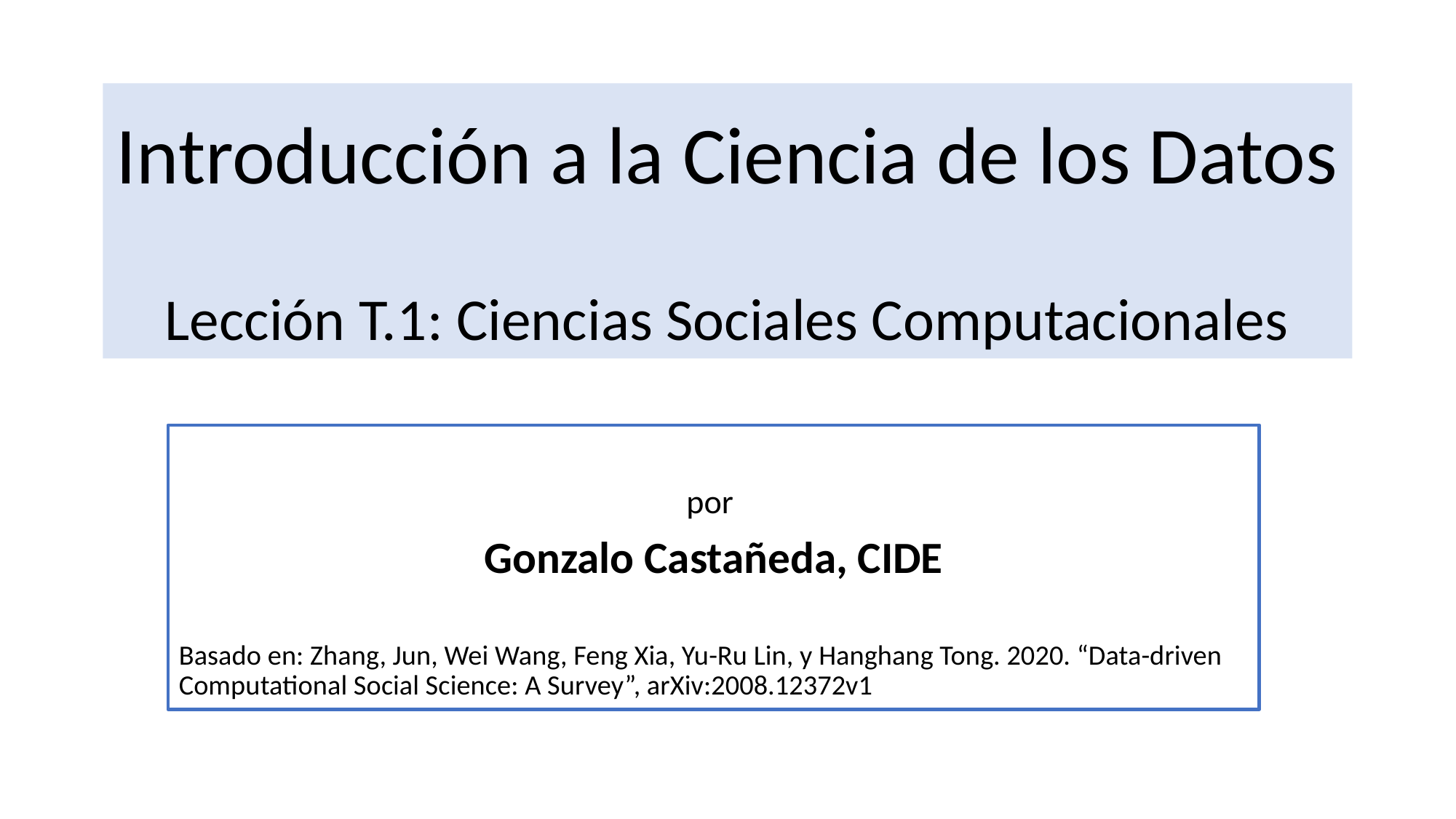

# Introducción a la Ciencia de los Datos Lección T.1: Ciencias Sociales Computacionales

por
Gonzalo Castañeda, CIDE

Basado en: Zhang, Jun, Wei Wang, Feng Xia, Yu-Ru Lin, y Hanghang Tong. 2020. “Data-driven Computational Social Science: A Survey”, arXiv:2008.12372v1